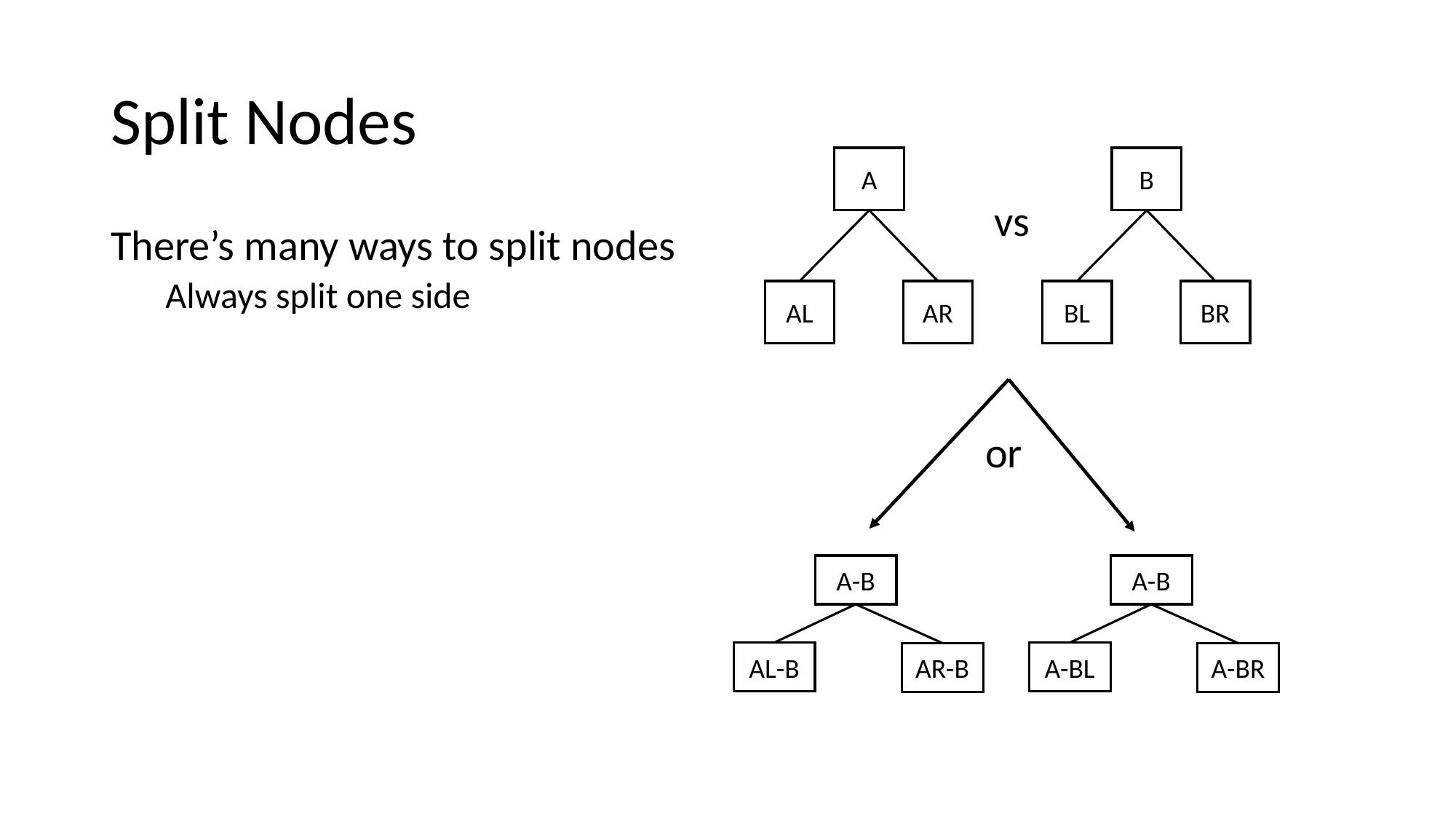

# Split Nodes
A
B
AL
AR
BR
BL
vs
There’s many ways to split nodes
Always split one side
or
A-B
AL-B
AR-B
A-B
A-BL
A-BR